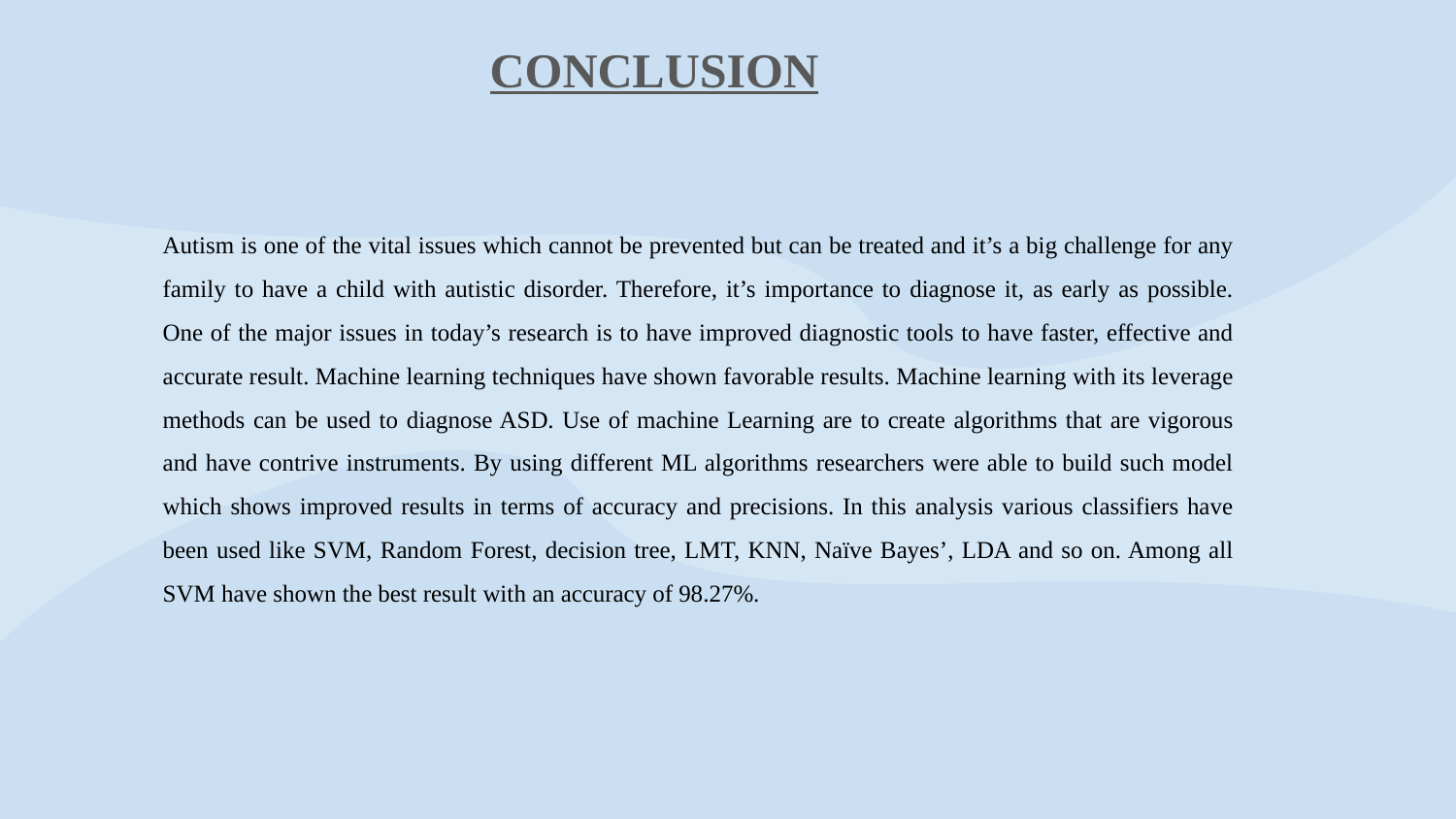

CONCLUSION
Autism is one of the vital issues which cannot be prevented but can be treated and it’s a big challenge for any family to have a child with autistic disorder. Therefore, it’s importance to diagnose it, as early as possible. One of the major issues in today’s research is to have improved diagnostic tools to have faster, effective and accurate result. Machine learning techniques have shown favorable results. Machine learning with its leverage methods can be used to diagnose ASD. Use of machine Learning are to create algorithms that are vigorous and have contrive instruments. By using different ML algorithms researchers were able to build such model which shows improved results in terms of accuracy and precisions. In this analysis various classifiers have been used like SVM, Random Forest, decision tree, LMT, KNN, Naïve Bayes’, LDA and so on. Among all SVM have shown the best result with an accuracy of 98.27%.